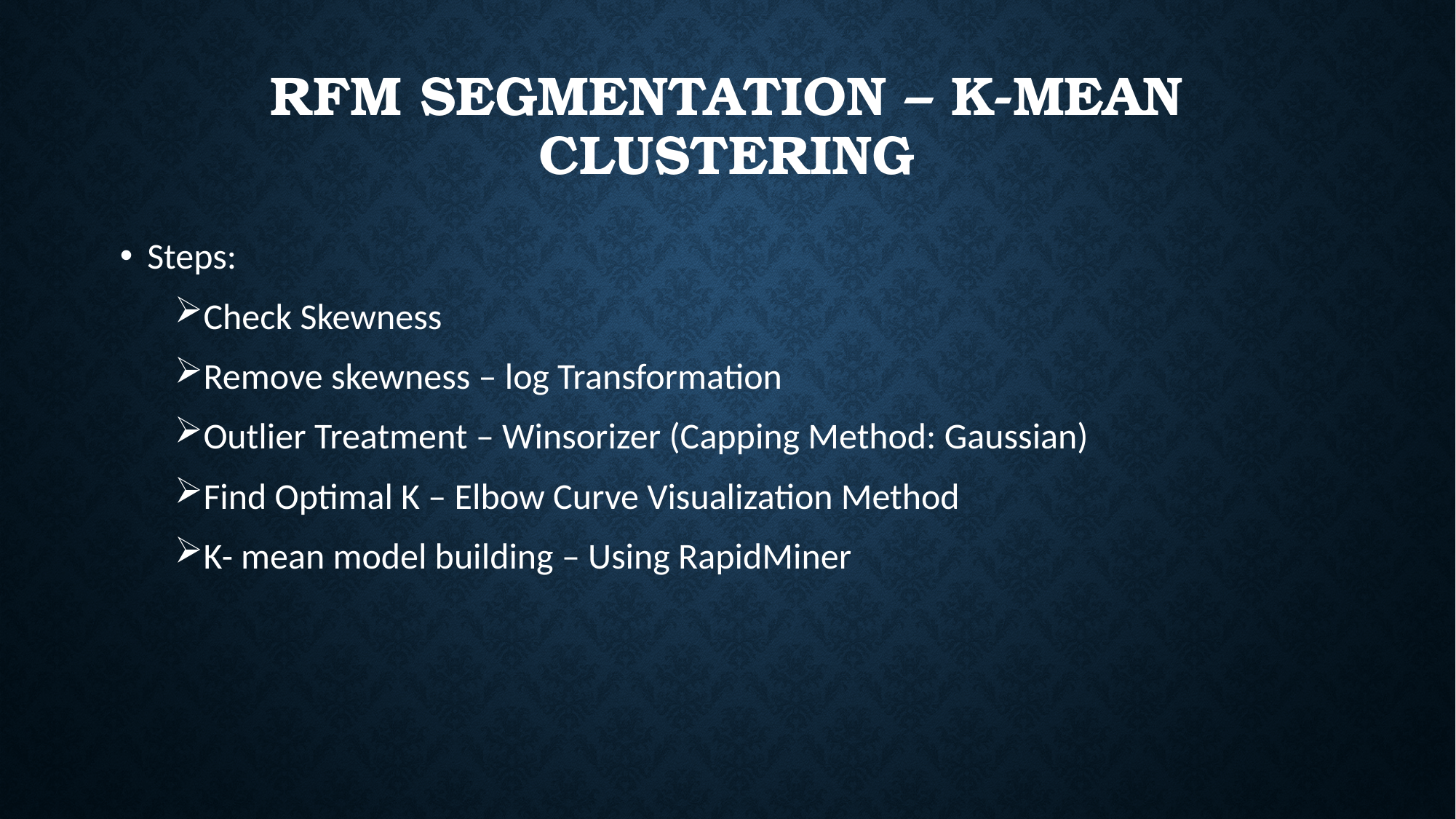

# RFM Segmentation – K-Mean Clustering
Steps:
Check Skewness
Remove skewness – log Transformation
Outlier Treatment – Winsorizer (Capping Method: Gaussian)
Find Optimal K – Elbow Curve Visualization Method
K- mean model building – Using RapidMiner